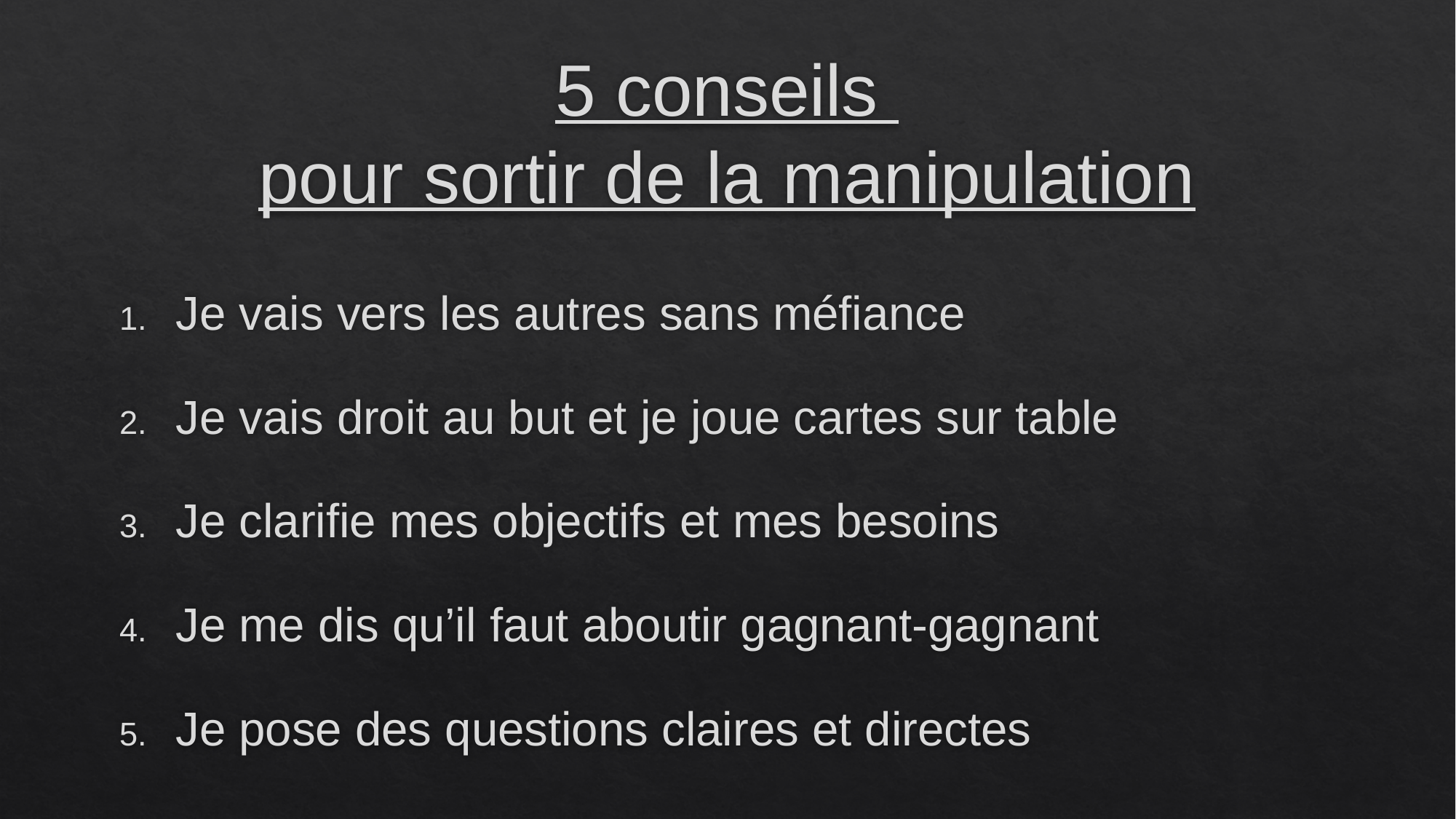

# 5 conseils pour sortir de la manipulation

Je vais vers les autres sans méfiance
Je vais droit au but et je joue cartes sur table
Je clarifie mes objectifs et mes besoins
Je me dis qu’il faut aboutir gagnant-gagnant
Je pose des questions claires et directes